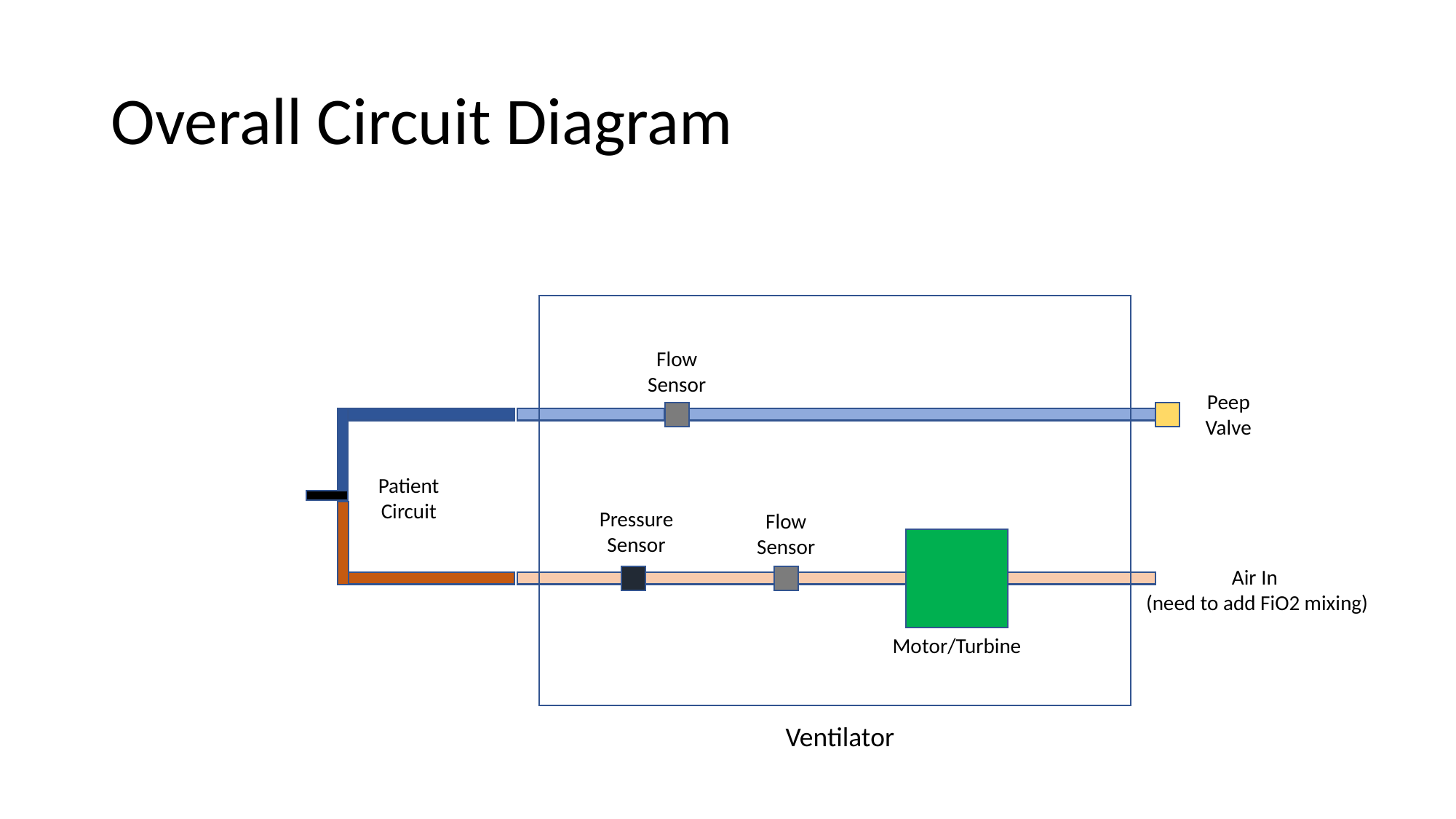

# Overall Circuit Diagram

Flow
Sensor
Peep
Valve

Patient
Circuit

Pressure
Sensor
Flow
Sensor

Air In
(need to add FiO2 mixing)

Motor/Turbine
Ventilator